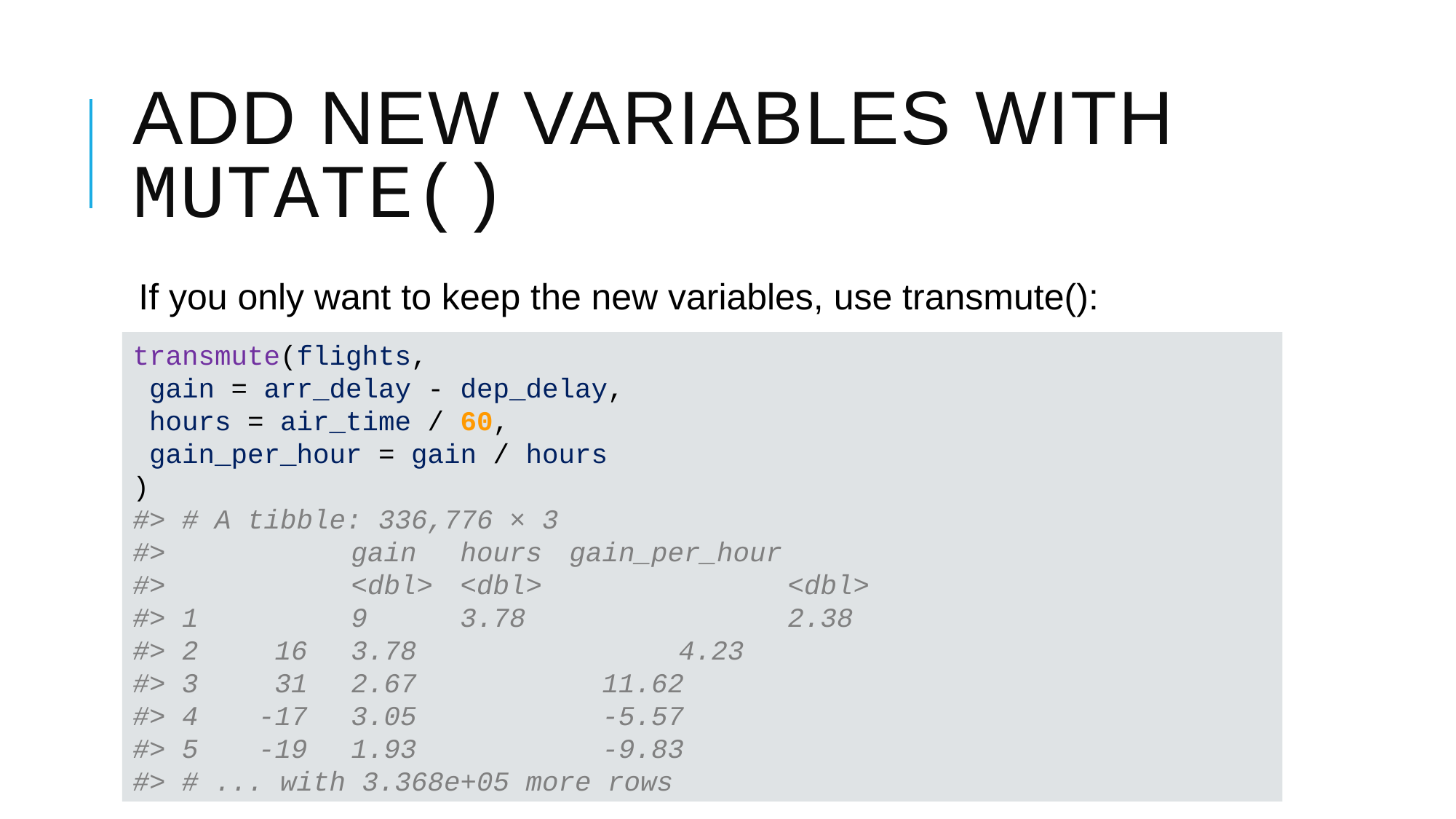

# Add New Variables with mutate()
If you only want to keep the new variables, use transmute():
transmute(flights,
 gain = arr_delay - dep_delay,
 hours = air_time / 60,
 gain_per_hour = gain / hours
)
#> # A tibble: 336,776 × 3
#> 		gain 	hours 	gain_per_hour
#> 		<dbl> 	<dbl> 			<dbl>
#> 1 		9 	3.78 			2.38
#> 2 	  16 	3.78 			4.23
#> 3 	  31 	2.67 		  11.62
#> 4 	 -17 	3.05 		  -5.57
#> 5 	 -19 	1.93 		  -9.83
#> # ... with 3.368e+05 more rows